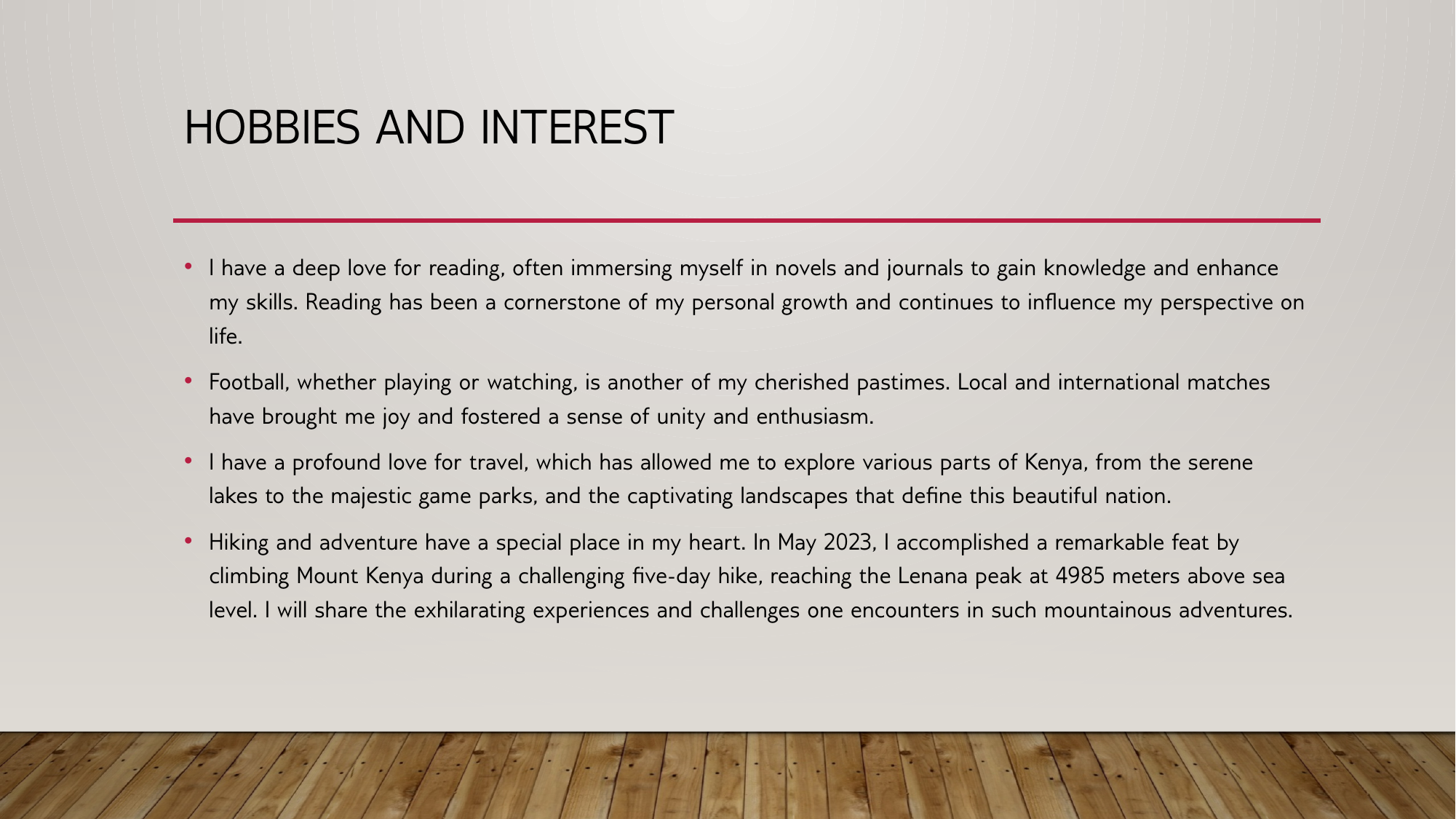

# Hobbies and interest
I have a deep love for reading, often immersing myself in novels and journals to gain knowledge and enhance my skills. Reading has been a cornerstone of my personal growth and continues to influence my perspective on life.
Football, whether playing or watching, is another of my cherished pastimes. Local and international matches have brought me joy and fostered a sense of unity and enthusiasm.
I have a profound love for travel, which has allowed me to explore various parts of Kenya, from the serene lakes to the majestic game parks, and the captivating landscapes that define this beautiful nation.
Hiking and adventure have a special place in my heart. In May 2023, I accomplished a remarkable feat by climbing Mount Kenya during a challenging five-day hike, reaching the Lenana peak at 4985 meters above sea level. I will share the exhilarating experiences and challenges one encounters in such mountainous adventures.